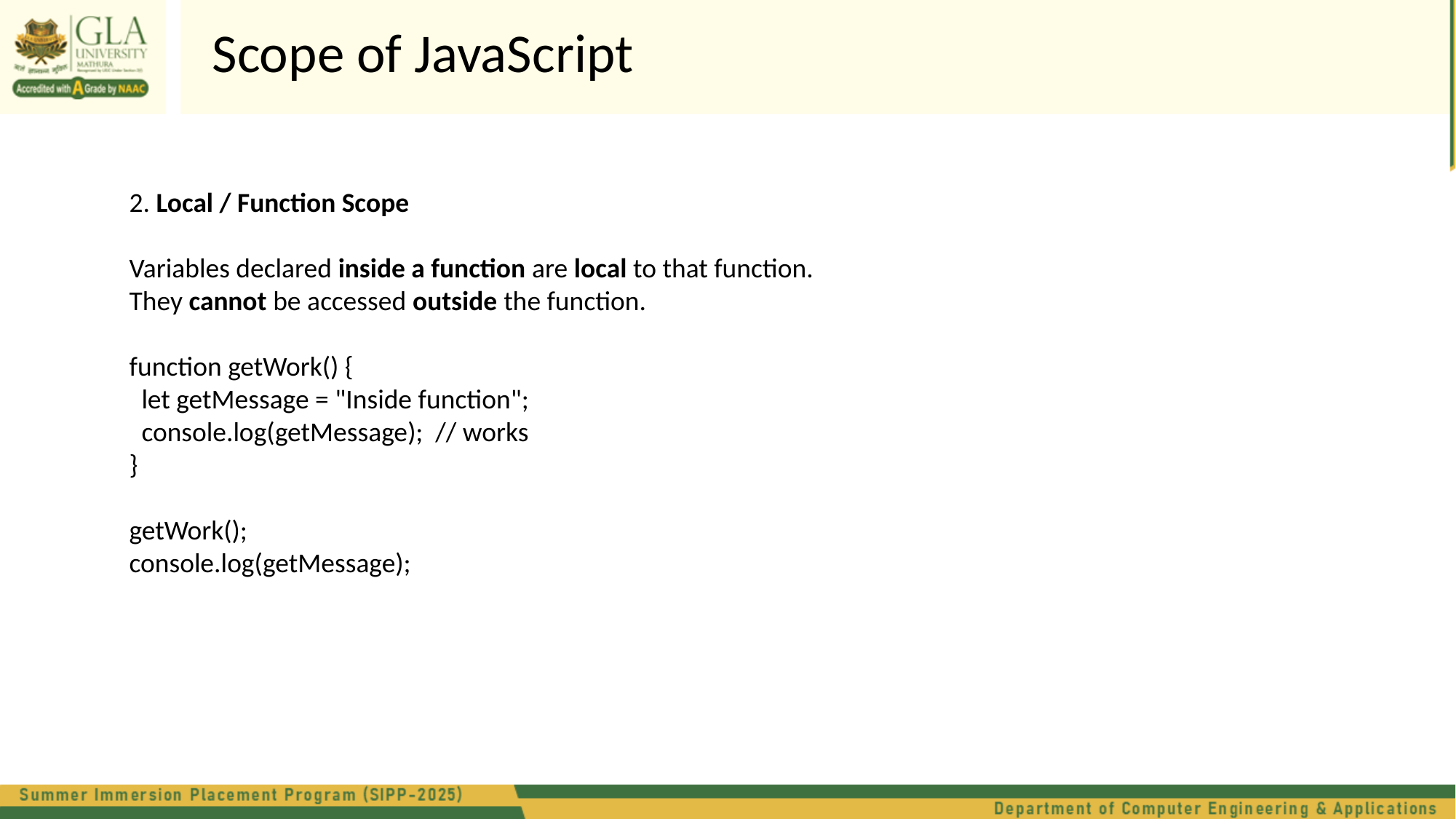

Scope of JavaScript

2. Local / Function Scope

Variables declared inside a function are local to that function.
They cannot be accessed outside the function.
function getWork() {
  let getMessage = "Inside function";
  console.log(getMessage);  // works
}

getWork();
console.log(getMessage);